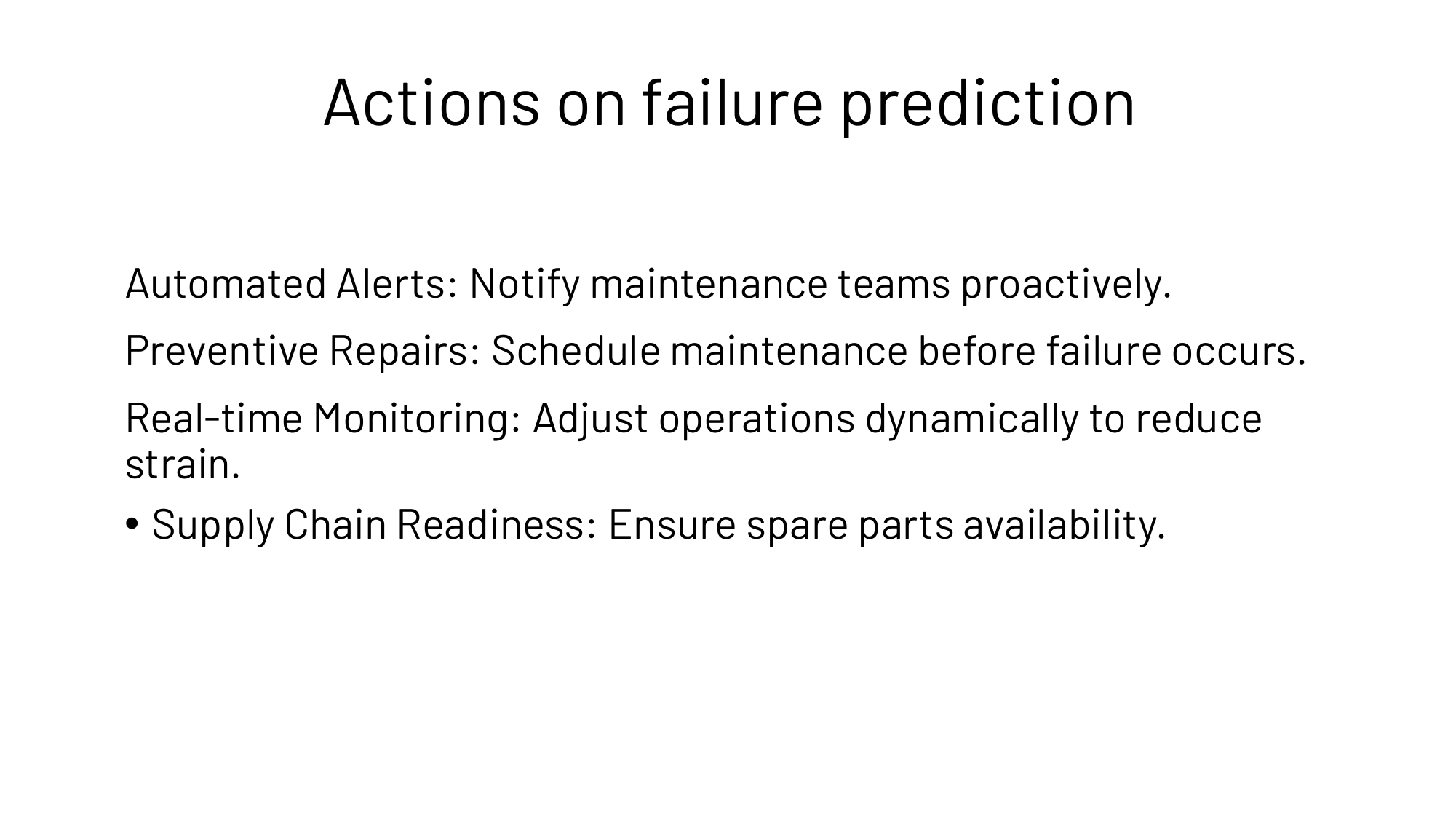

# Actions on failure prediction
Automated Alerts: Notify maintenance teams proactively.
Preventive Repairs: Schedule maintenance before failure occurs.
Real-time Monitoring: Adjust operations dynamically to reduce strain.
Supply Chain Readiness: Ensure spare parts availability.